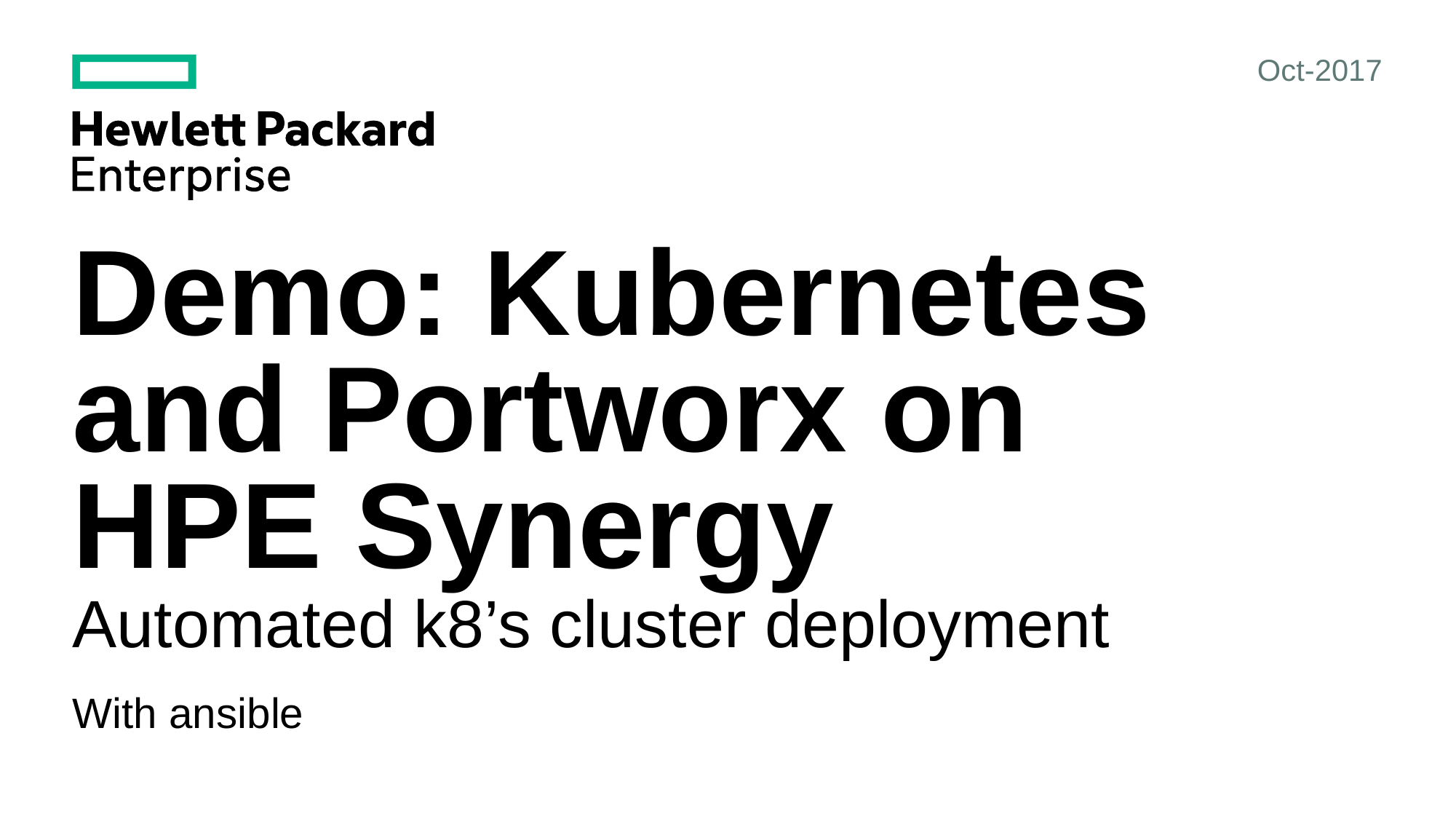

Oct-2017
# Demo: Kubernetes and Portworx on HPE Synergy
Automated k8’s cluster deployment
With ansible